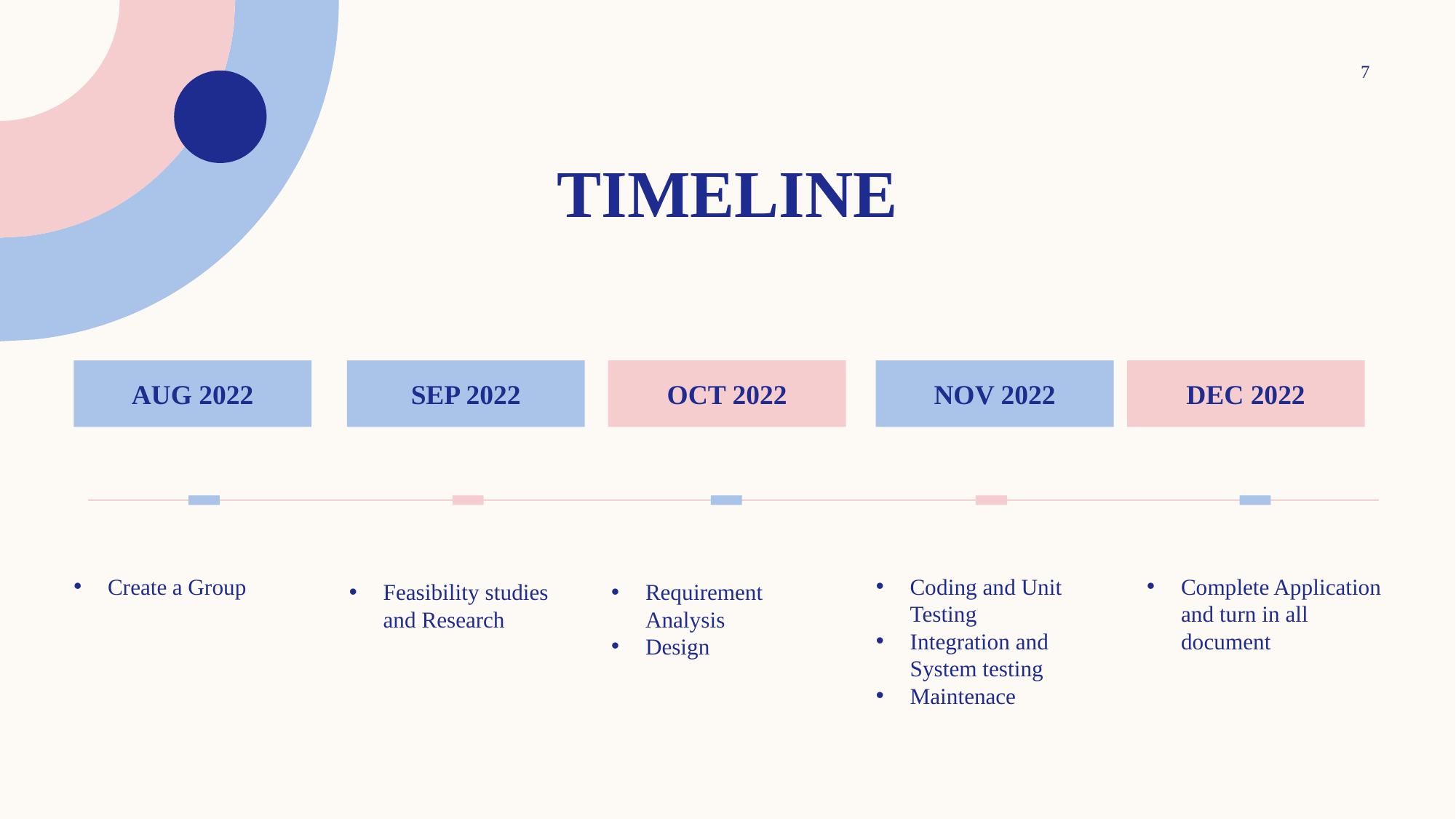

7
# TIMELINE
Aug 2022
SEP 2022
Oct 2022
Nov 2022
Dec 2022

Create a Group
Coding and Unit Testing
Integration and System testing
Maintenace
Complete Application and turn in all document
Feasibility studies and Research
Requirement Analysis
Design